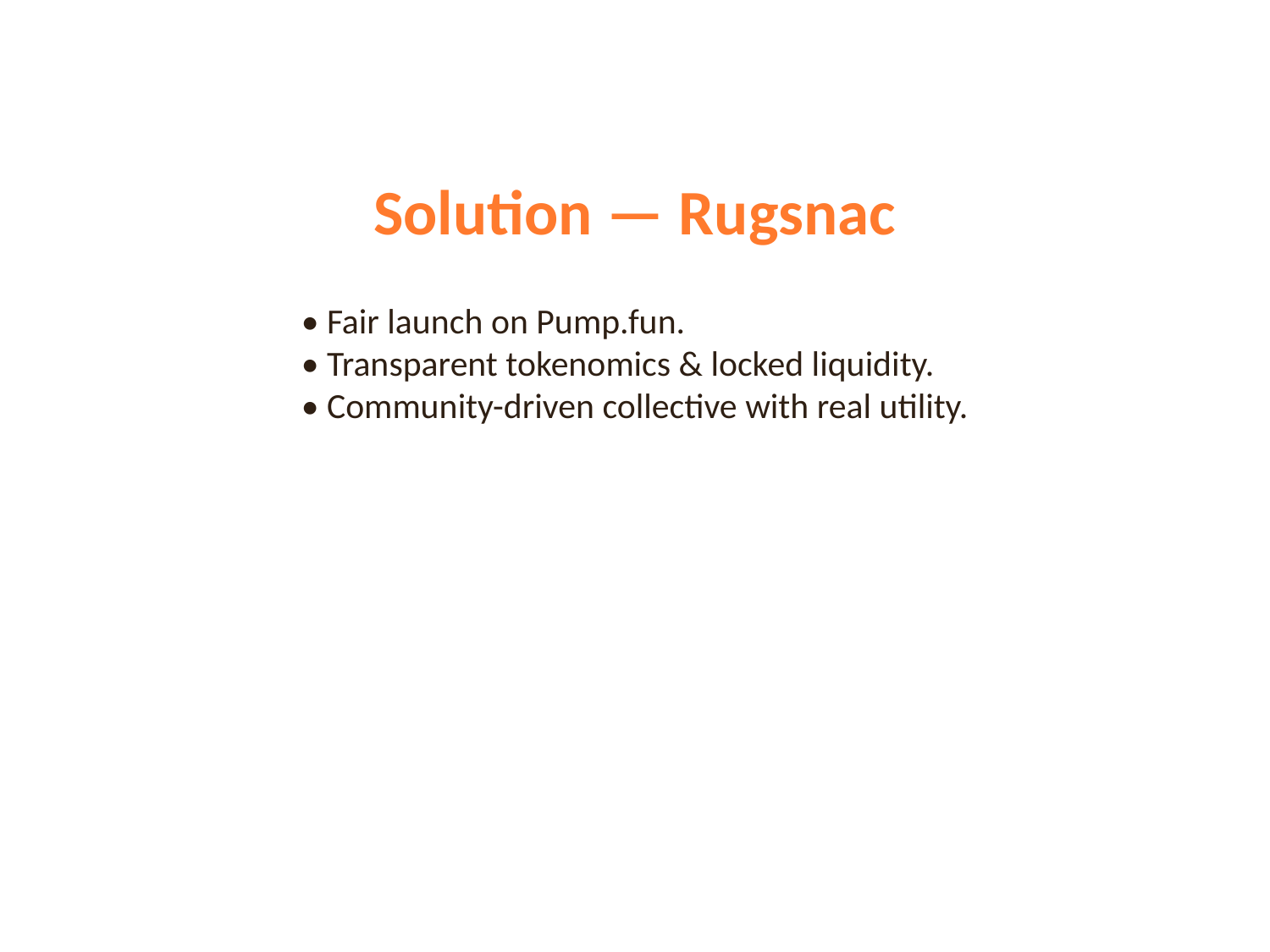

Solution — Rugsnac

• Fair launch on Pump.fun.
• Transparent tokenomics & locked liquidity.
• Community-driven collective with real utility.